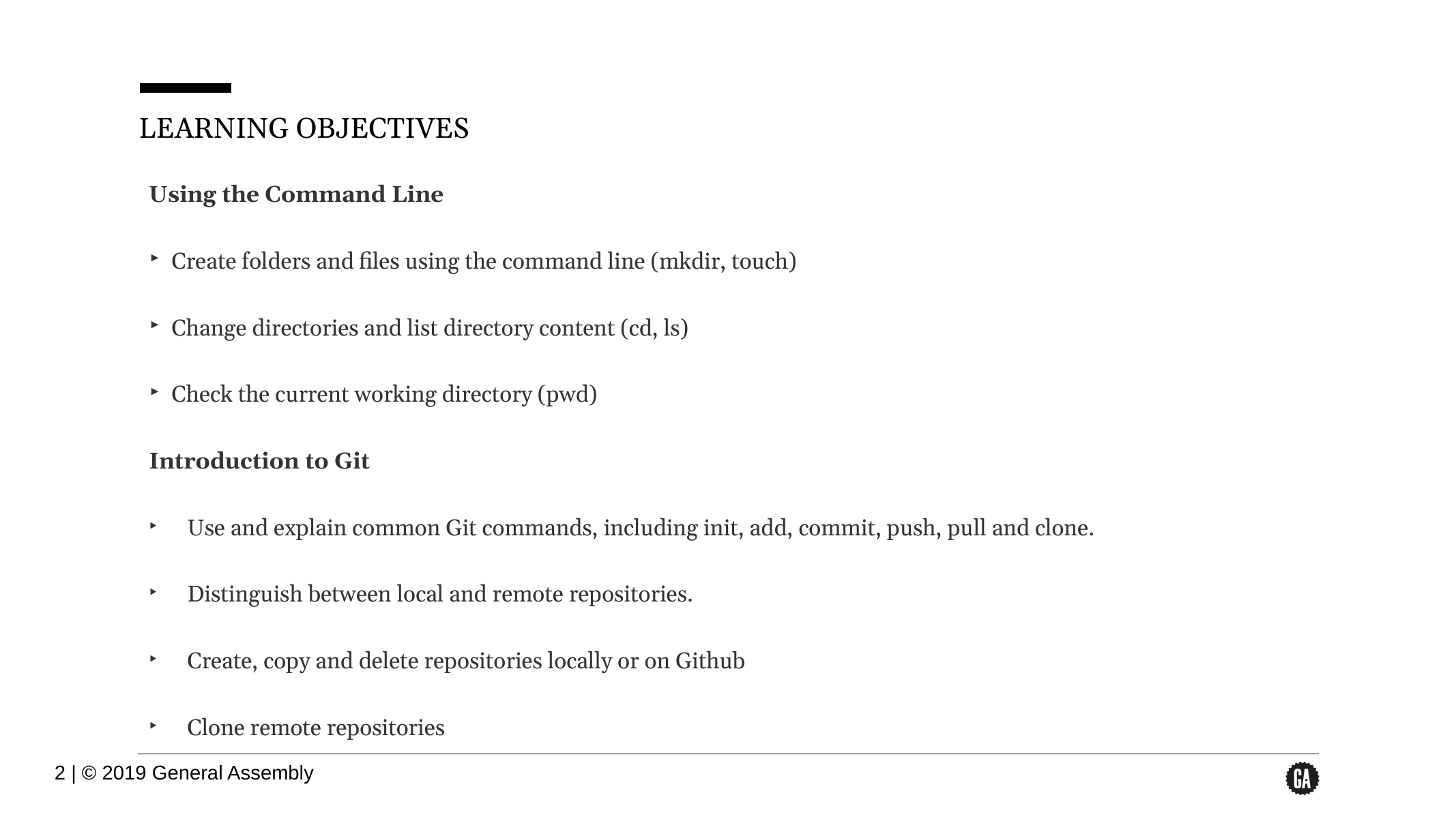

LEARNING OBJECTIVES

Using the Command Line
Create folders and files using the command line (mkdir, touch)
Change directories and list directory content (cd, ls)
Check the current working directory (pwd)
Introduction to Git
Use and explain common Git commands, including init, add, commit, push, pull and clone.
Distinguish between local and remote repositories.
Create, copy and delete repositories locally or on Github
Clone remote repositories